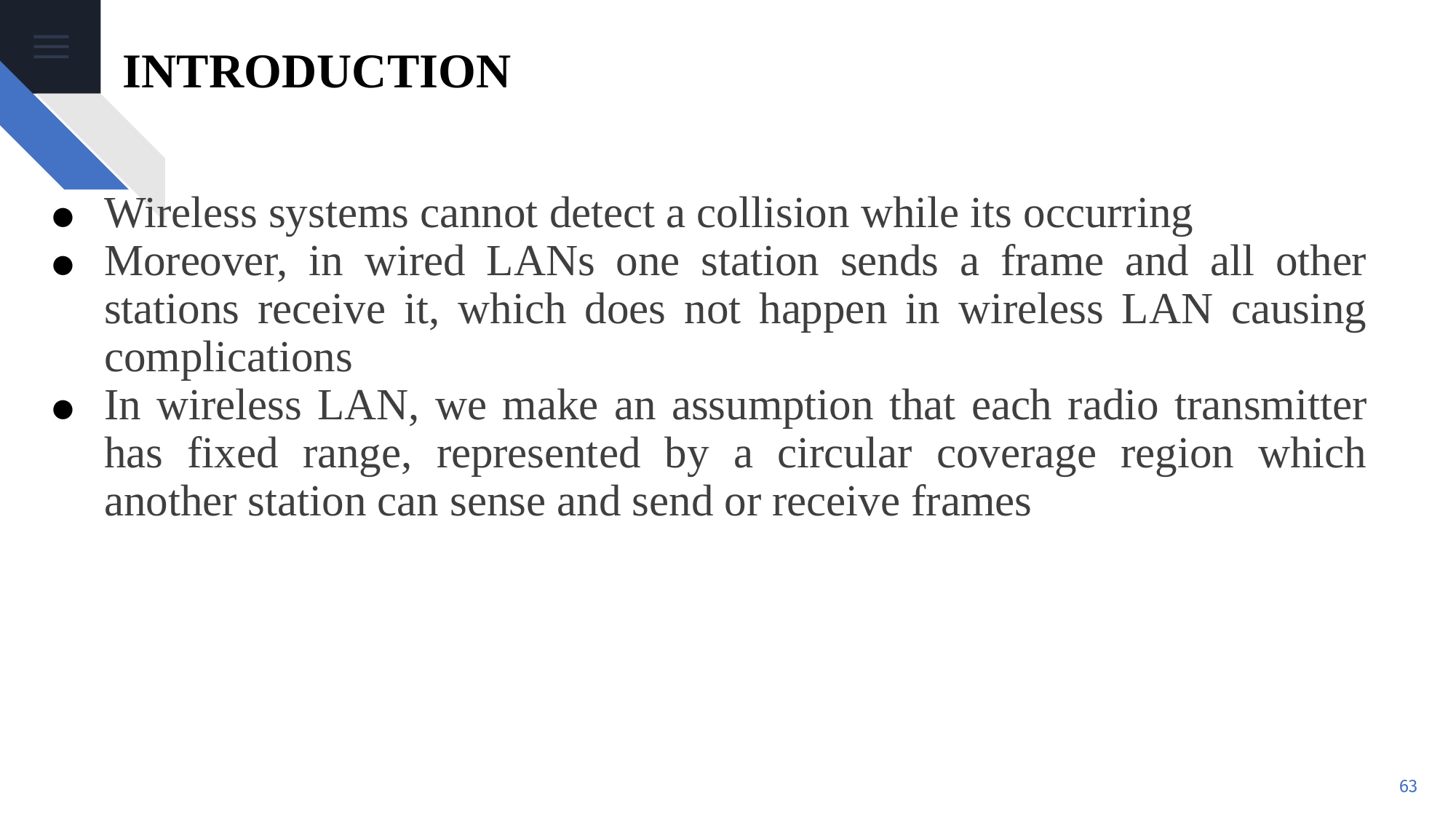

# INTRODUCTION
Wireless systems cannot detect a collision while its occurring
Moreover, in wired LANs one station sends a frame and all other stations receive it, which does not happen in wireless LAN causing complications
In wireless LAN, we make an assumption that each radio transmitter has fixed range, represented by a circular coverage region which another station can sense and send or receive frames

63